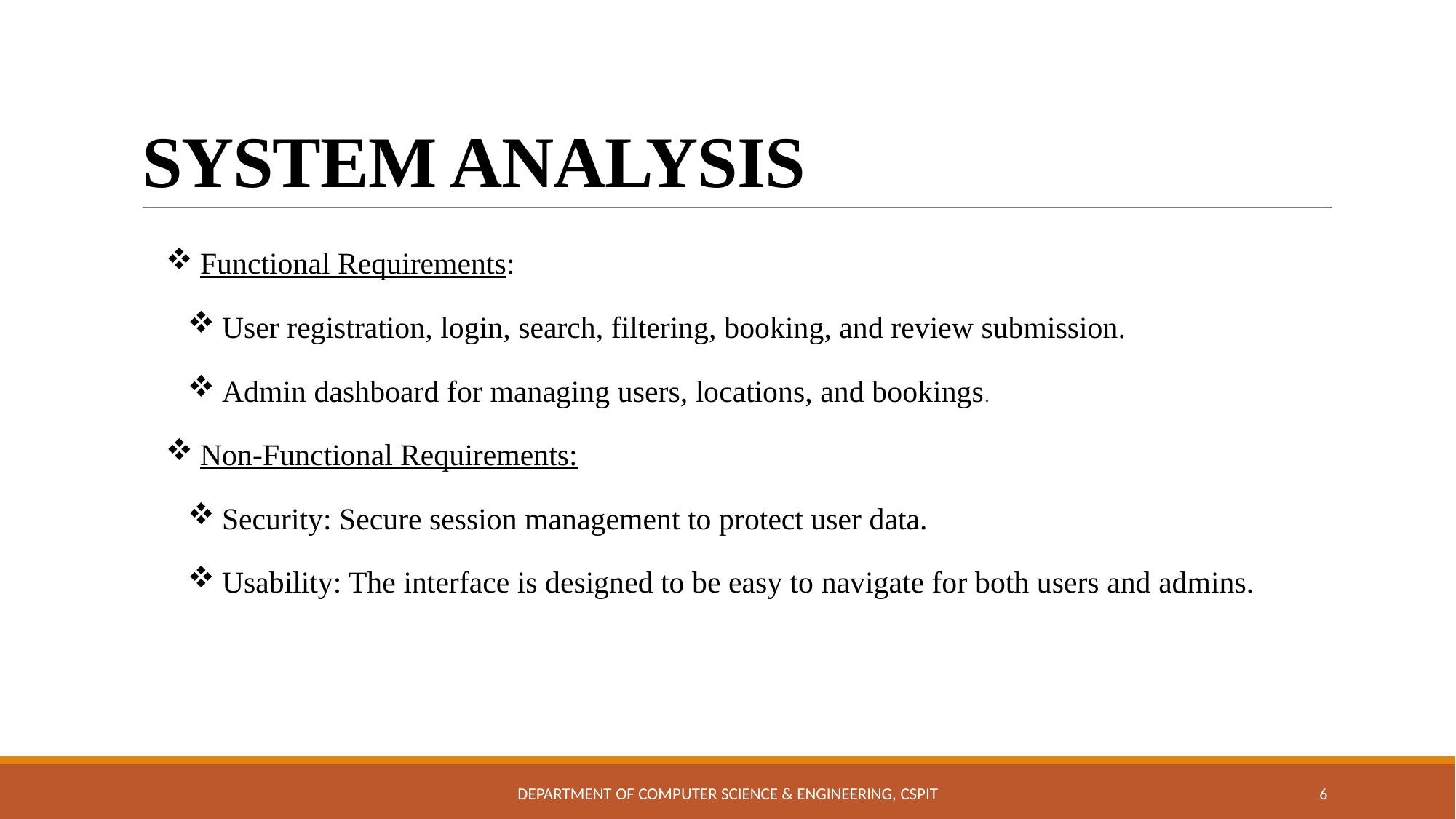

# SYSTEM ANALYSIS
Functional Requirements:
User registration, login, search, filtering, booking, and review submission.
Admin dashboard for managing users, locations, and bookings.
Non-Functional Requirements:
Security: Secure session management to protect user data.
Usability: The interface is designed to be easy to navigate for both users and admins.
Department of Computer Science & Engineering, CSPIT
6